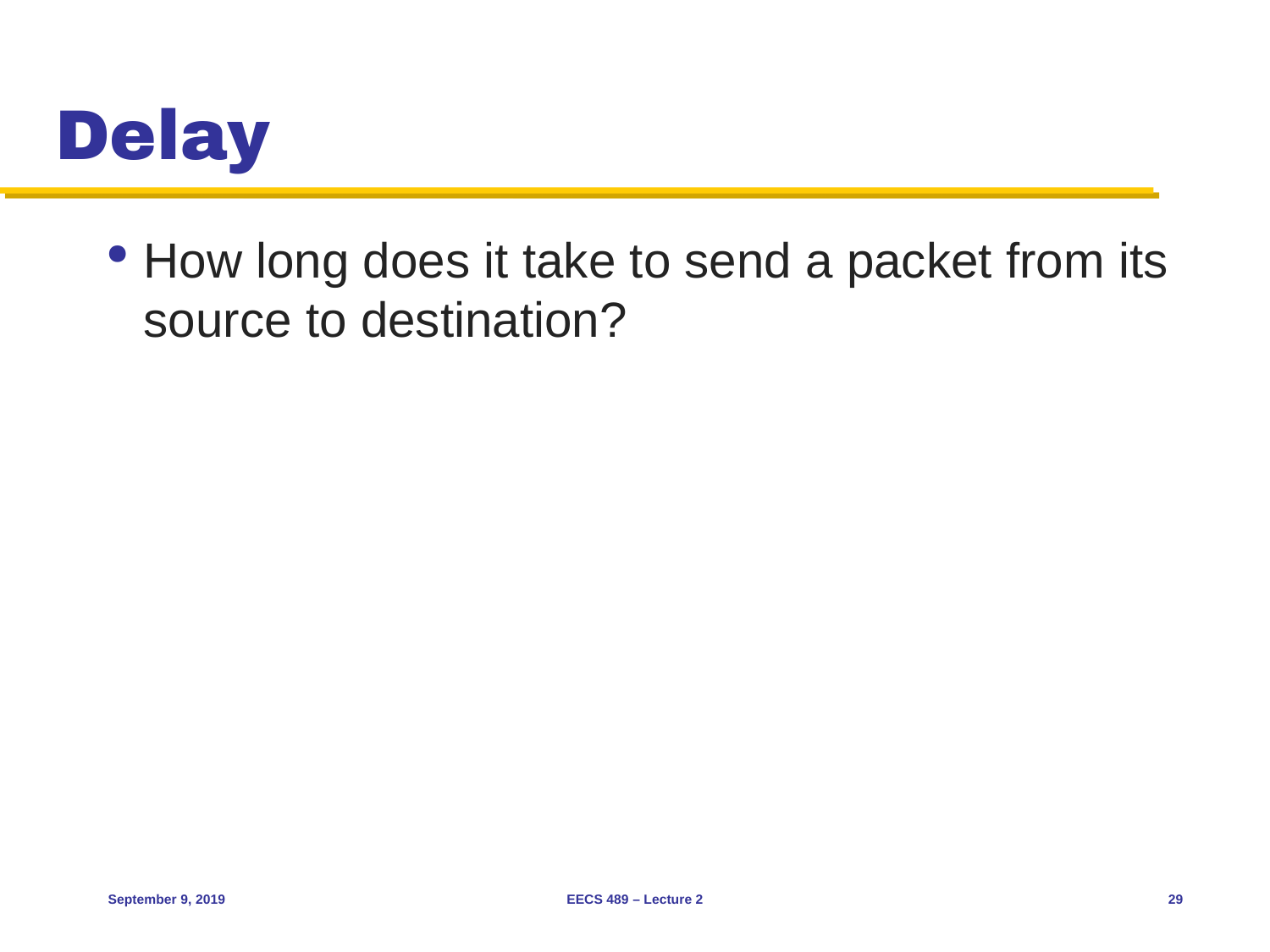

# Delay
How long does it take to send a packet from its source to destination?

September 9, 2019
EECS 489 – Lecture 2
29